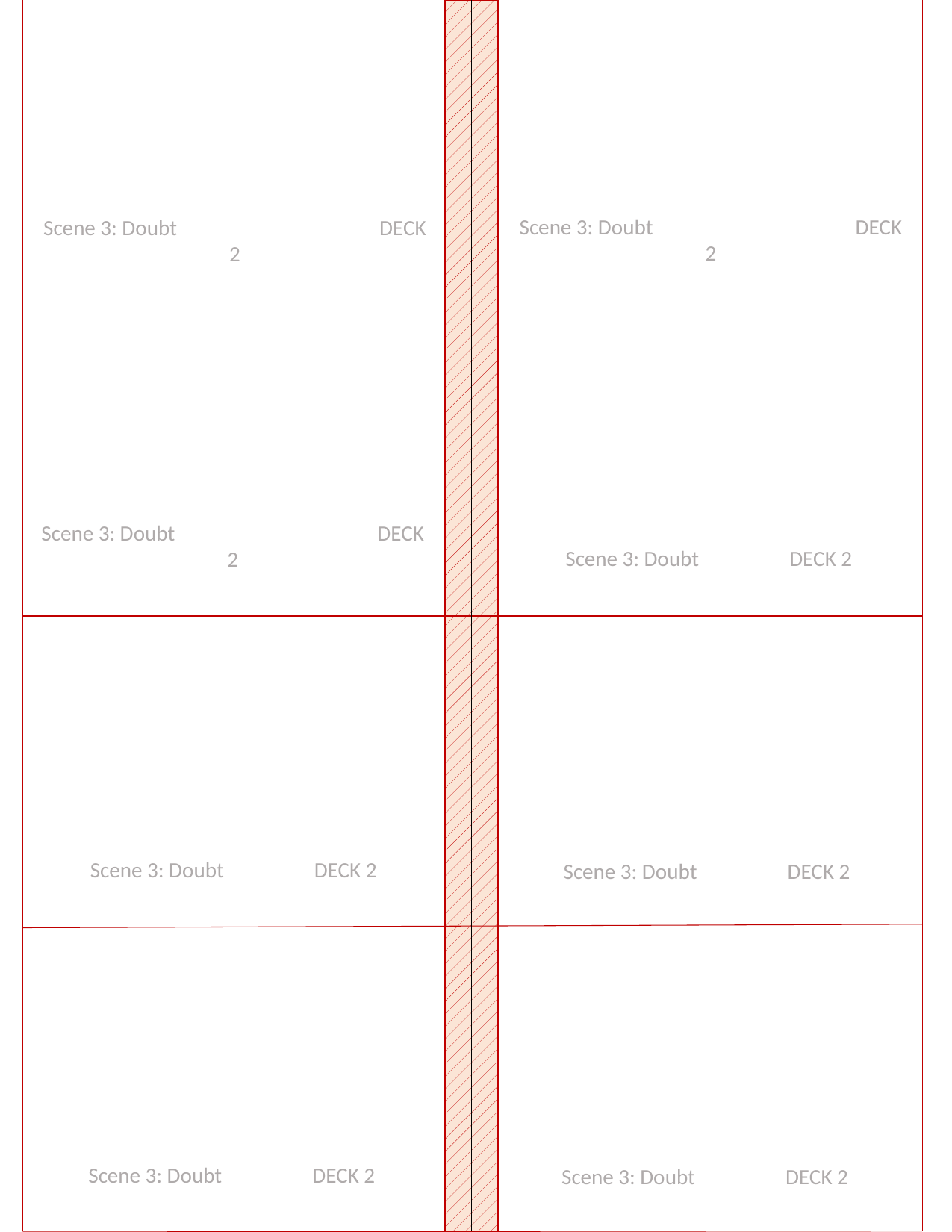

Scene 3: Doubt 		DECK 2

Scene 3: Doubt		DECK 2

Scene 3: Doubt 	DECK 2

Scene 3: Doubt 		DECK 2

Scene 3: Doubt 	DECK 2

Scene 3: Doubt 	DECK 2

Scene 3: Doubt 	DECK 2

Scene 3: Doubt 	DECK 2